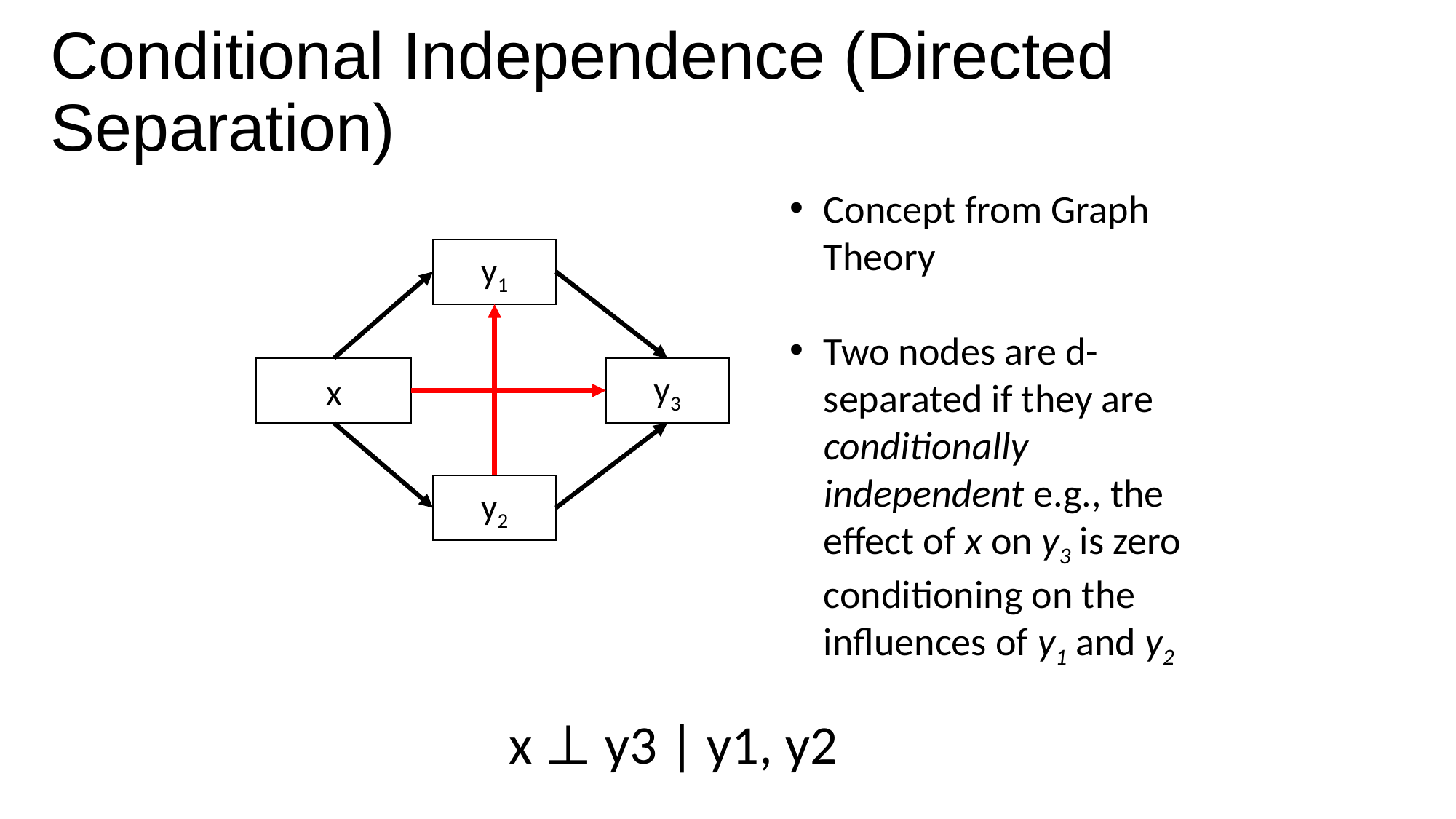

# Conditional Independence (Directed Separation)
Concept from Graph Theory

Two nodes are d-separated if they are conditionally independent e.g., the effect of x on y3 is zero conditioning on the influences of y1 and y2
y1
x
y3
y2
 x ⊥ y3 | y1, y2